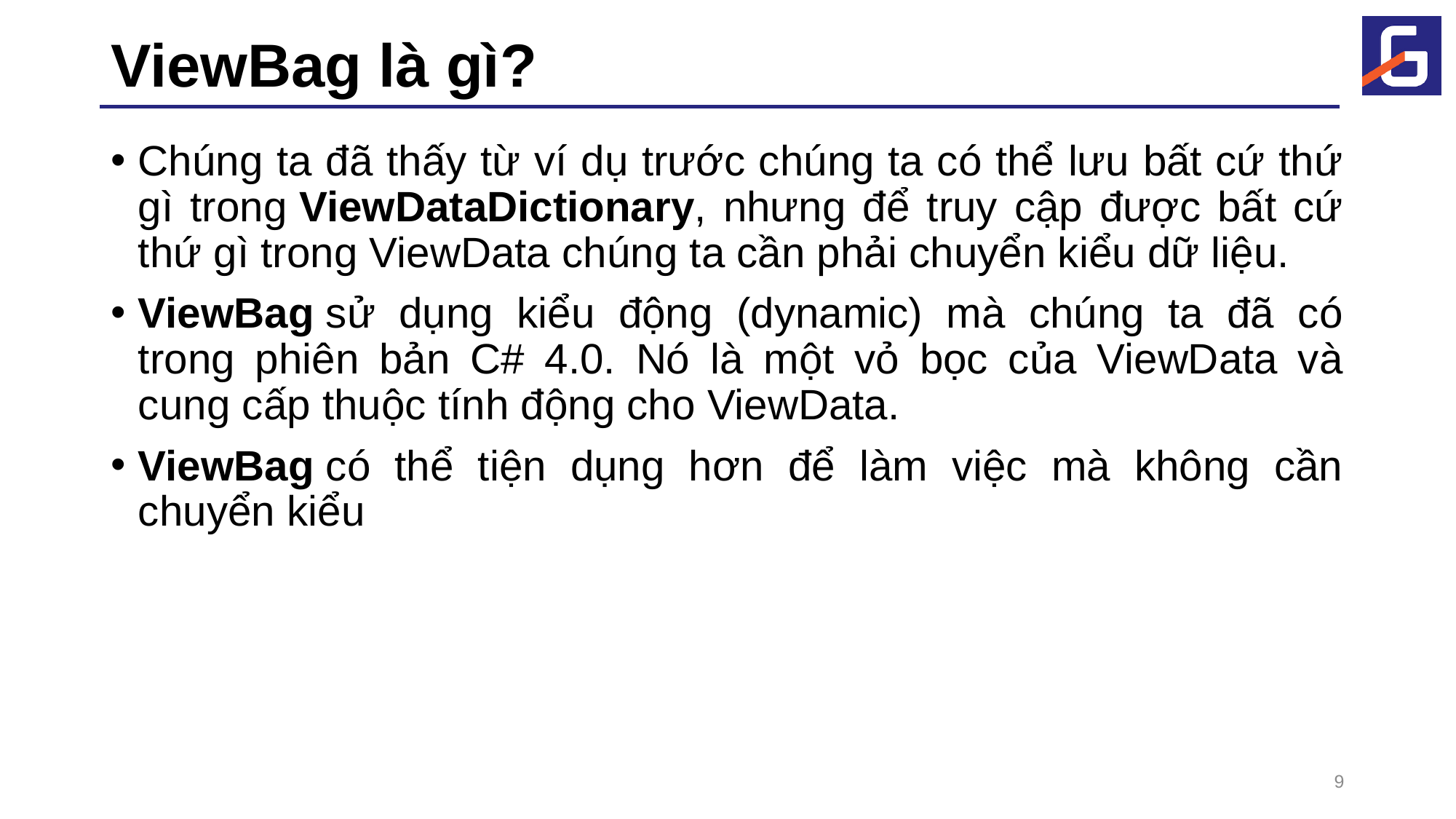

# ViewBag là gì?
Chúng ta đã thấy từ ví dụ trước chúng ta có thể lưu bất cứ thứ gì trong ViewDataDictionary, nhưng để truy cập được bất cứ thứ gì trong ViewData chúng ta cần phải chuyển kiểu dữ liệu.
ViewBag sử dụng kiểu động (dynamic) mà chúng ta đã có trong phiên bản C# 4.0. Nó là một vỏ bọc của ViewData và cung cấp thuộc tính động cho ViewData.
ViewBag có thể tiện dụng hơn để làm việc mà không cần chuyển kiểu
9